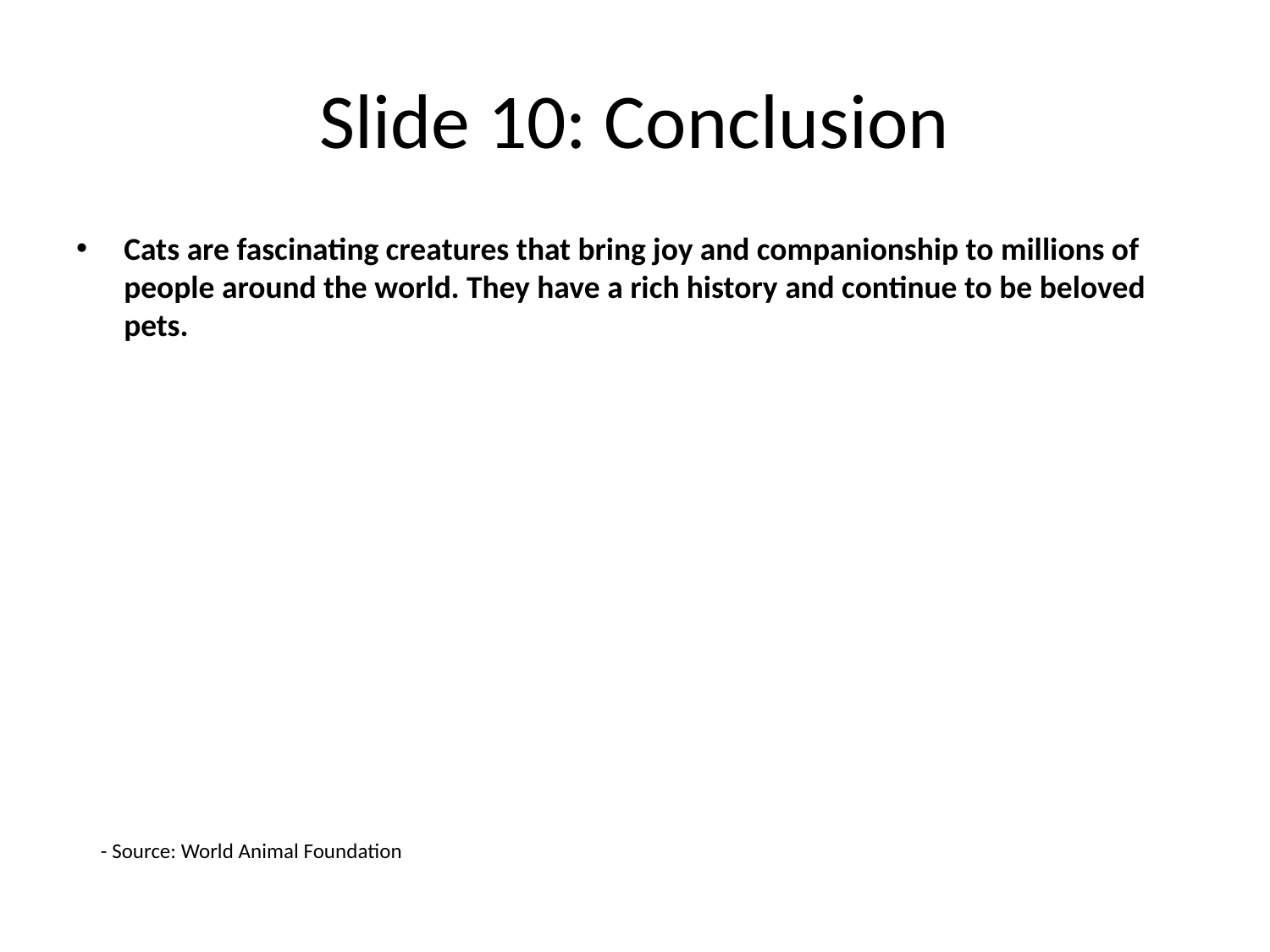

# Slide 10: Conclusion
Cats are fascinating creatures that bring joy and companionship to millions of people around the world. They have a rich history and continue to be beloved pets.

- Source: World Animal Foundation